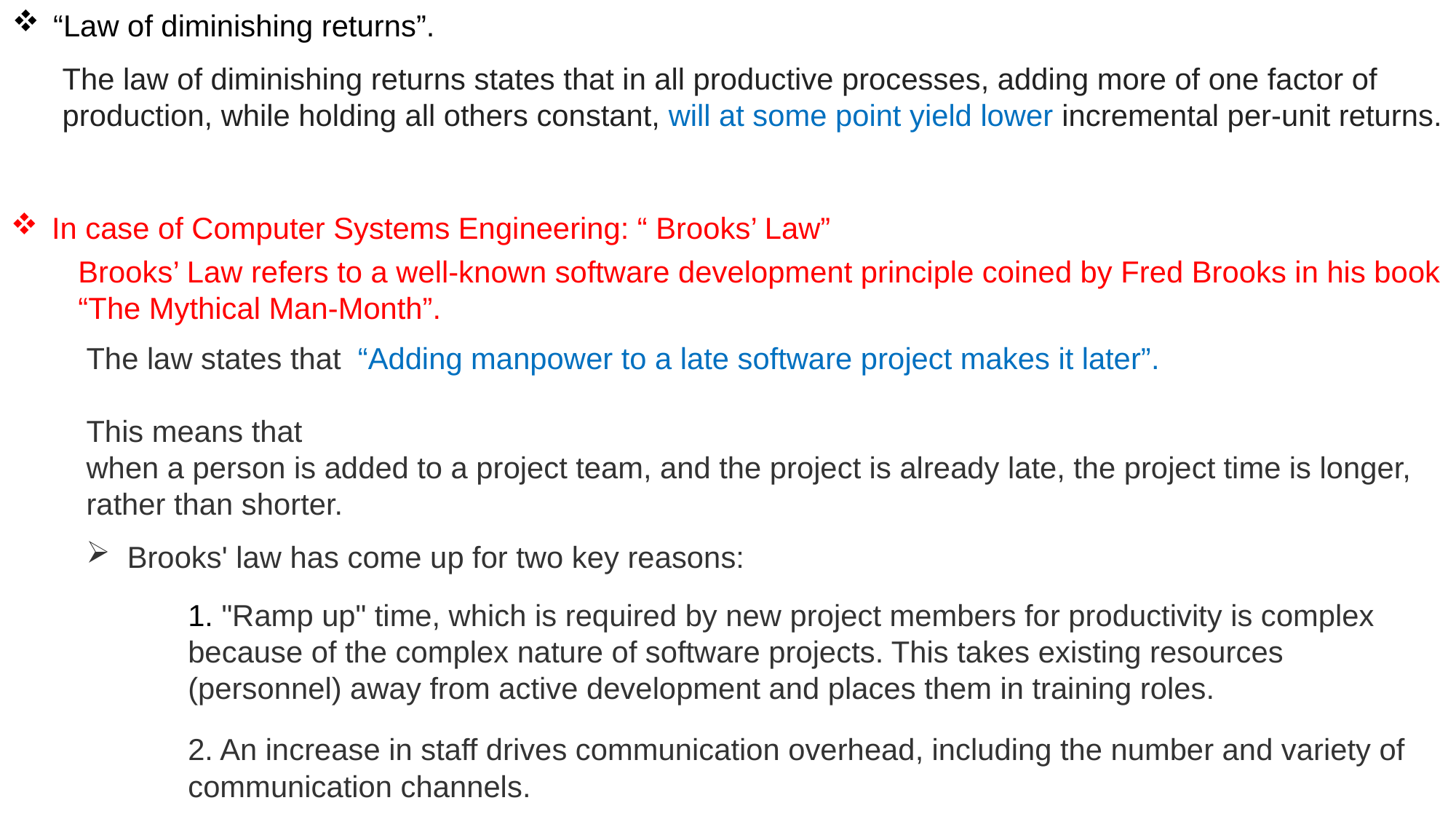

“Law of diminishing returns”.
The law of diminishing returns states that in all productive processes, adding more of one factor of production, while holding all others constant, will at some point yield lower incremental per-unit returns.
In case of Computer Systems Engineering: “ Brooks’ Law”
Brooks’ Law refers to a well-known software development principle coined by Fred Brooks in his book “The Mythical Man-Month”.
The law states that  “Adding manpower to a late software project makes it later”.

This means that
when a person is added to a project team, and the project is already late, the project time is longer, rather than shorter.
Brooks' law has come up for two key reasons:
1. "Ramp up" time, which is required by new project members for productivity is complex because of the complex nature of software projects. This takes existing resources (personnel) away from active development and places them in training roles.
2. An increase in staff drives communication overhead, including the number and variety of communication channels.